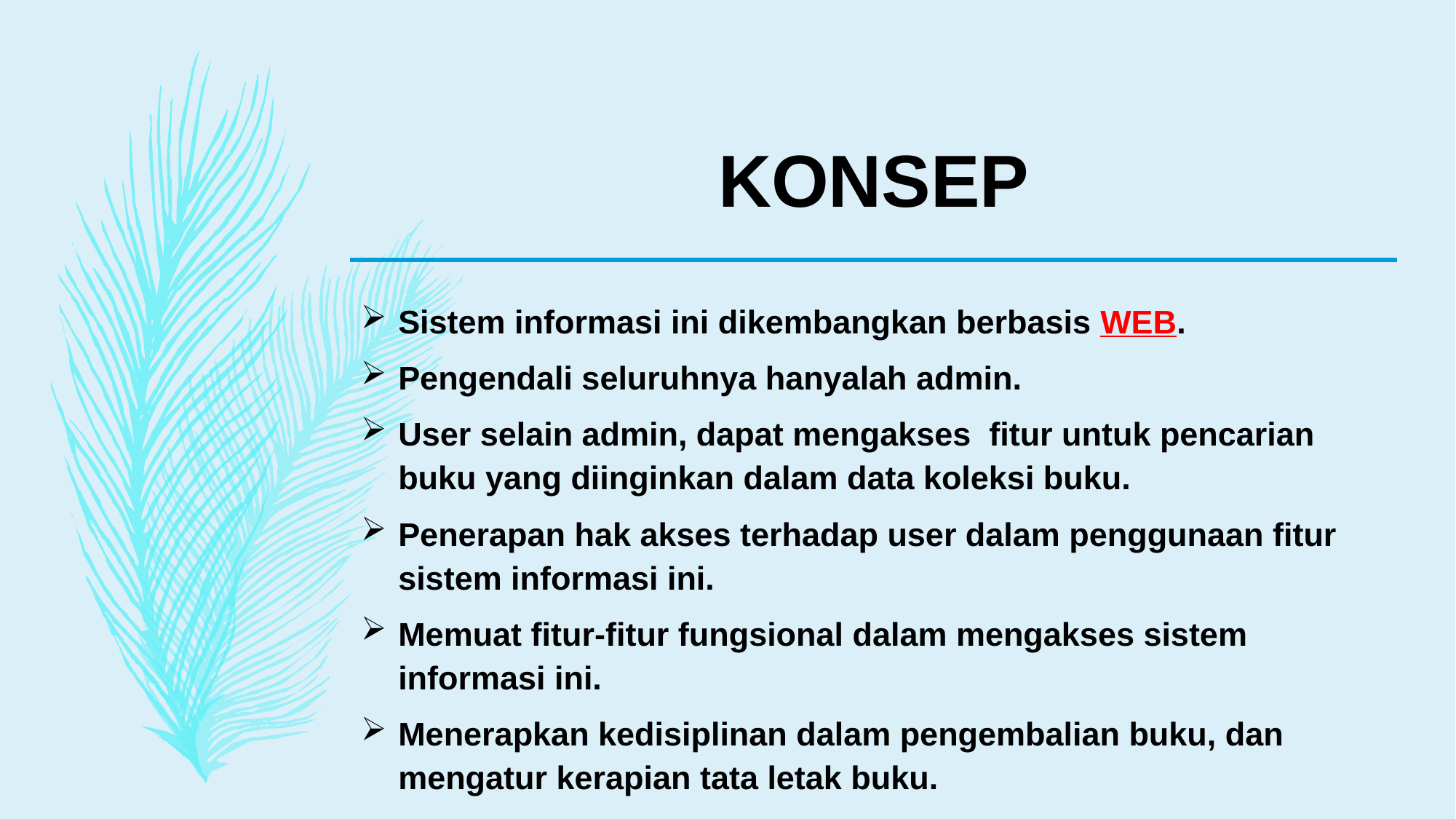

# KONSEP
Sistem informasi ini dikembangkan berbasis WEB.
Pengendali seluruhnya hanyalah admin.
User selain admin, dapat mengakses  fitur untuk pencarian buku yang diinginkan dalam data koleksi buku.
Penerapan hak akses terhadap user dalam penggunaan fitur sistem informasi ini.
Memuat fitur-fitur fungsional dalam mengakses sistem informasi ini.
Menerapkan kedisiplinan dalam pengembalian buku, dan mengatur kerapian tata letak buku.